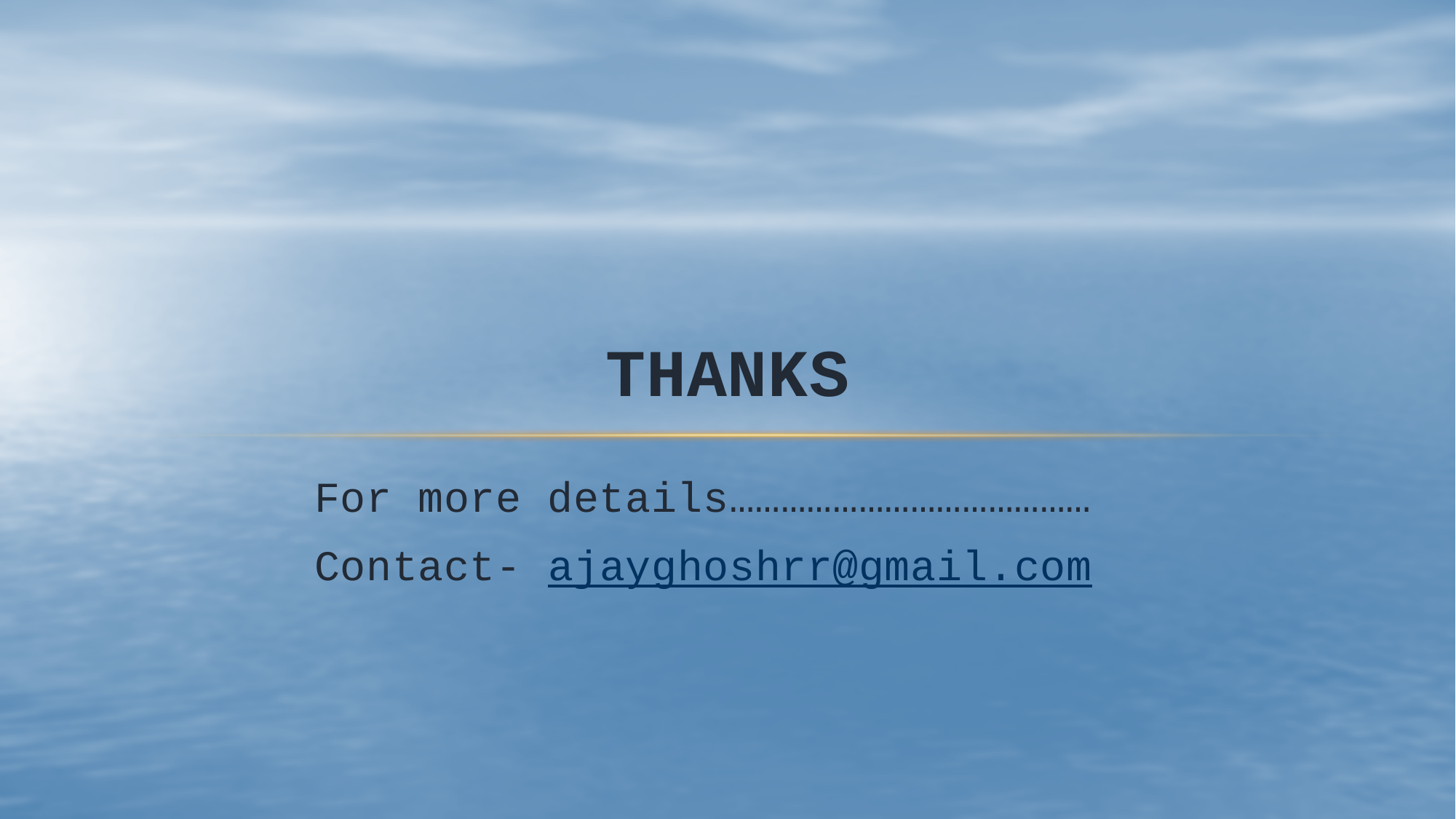

# THANKS
For more details……………………………………
Contact- ajayghoshrr@gmail.com